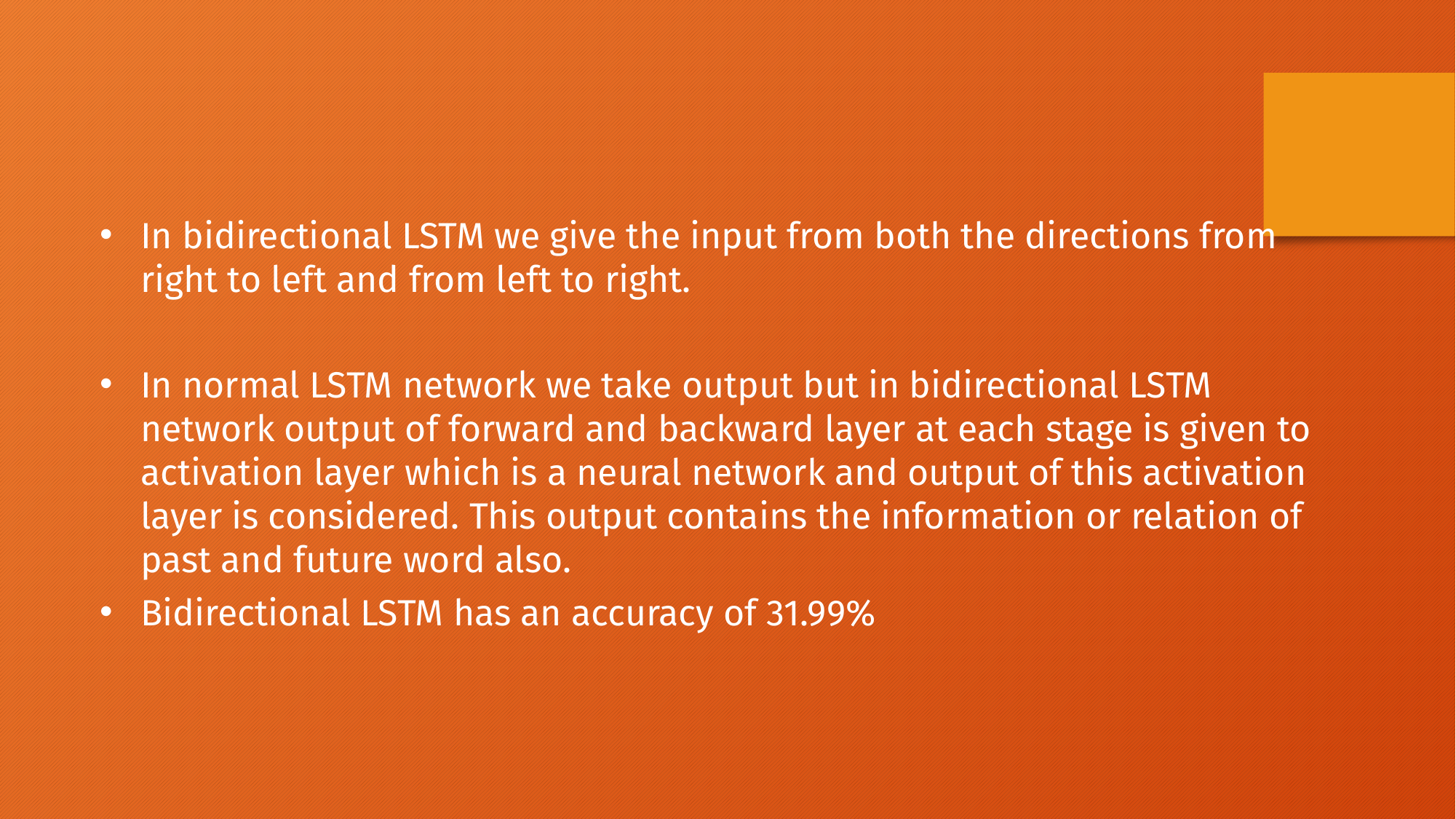

In bidirectional LSTM we give the input from both the directions from right to left and from left to right.

In normal LSTM network we take output but in bidirectional LSTM network output of forward and backward layer at each stage is given to activation layer which is a neural network and output of this activation layer is considered. This output contains the information or relation of past and future word also.
Bidirectional LSTM has an accuracy of 31.99%